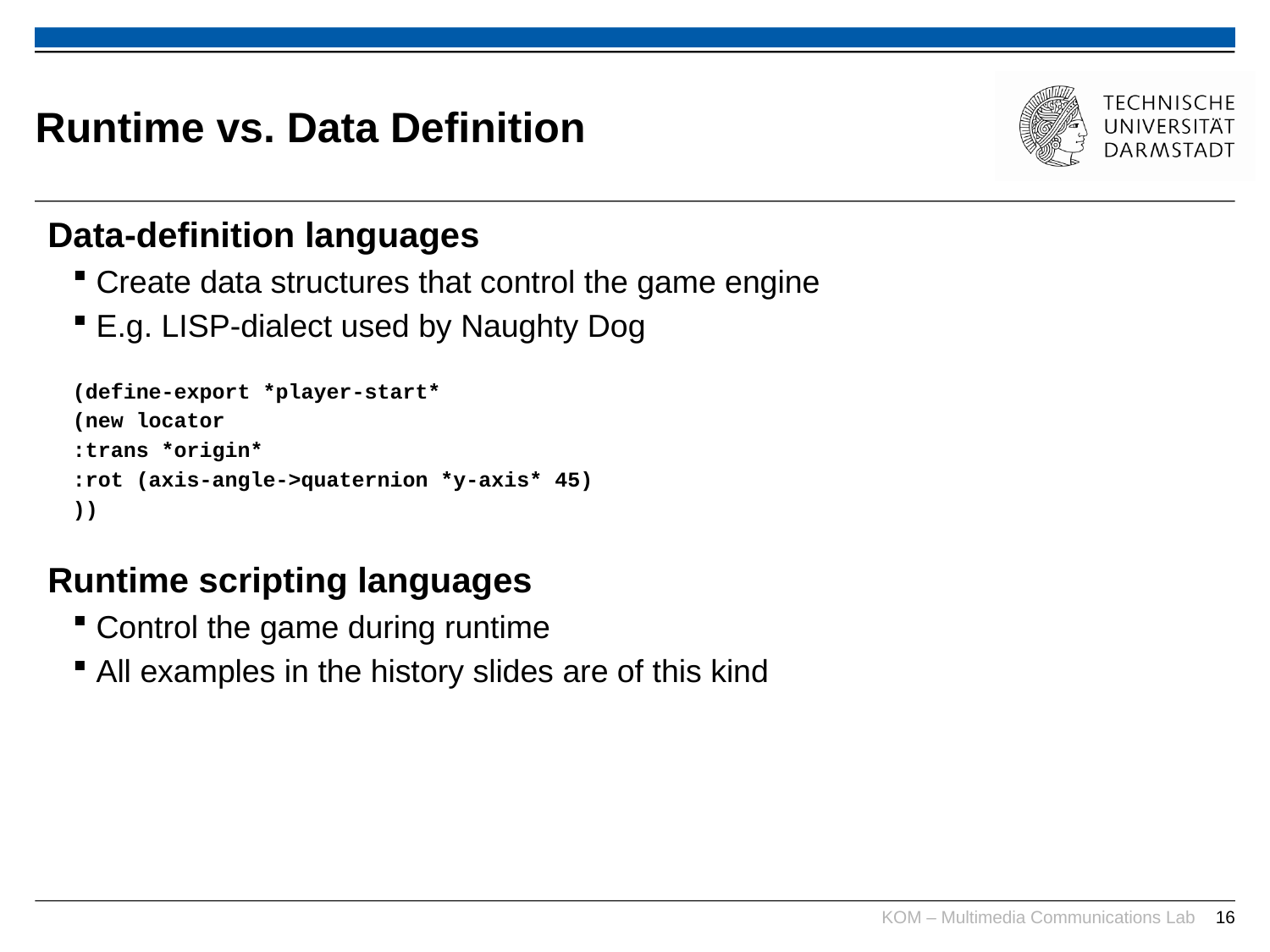

# Runtime vs. Data Definition
Data-definition languages
Create data structures that control the game engine
E.g. LISP-dialect used by Naughty Dog

(define-export *player-start*
(new locator
:trans *origin*
:rot (axis-angle->quaternion *y-axis* 45)
))

Runtime scripting languages
Control the game during runtime
All examples in the history slides are of this kind